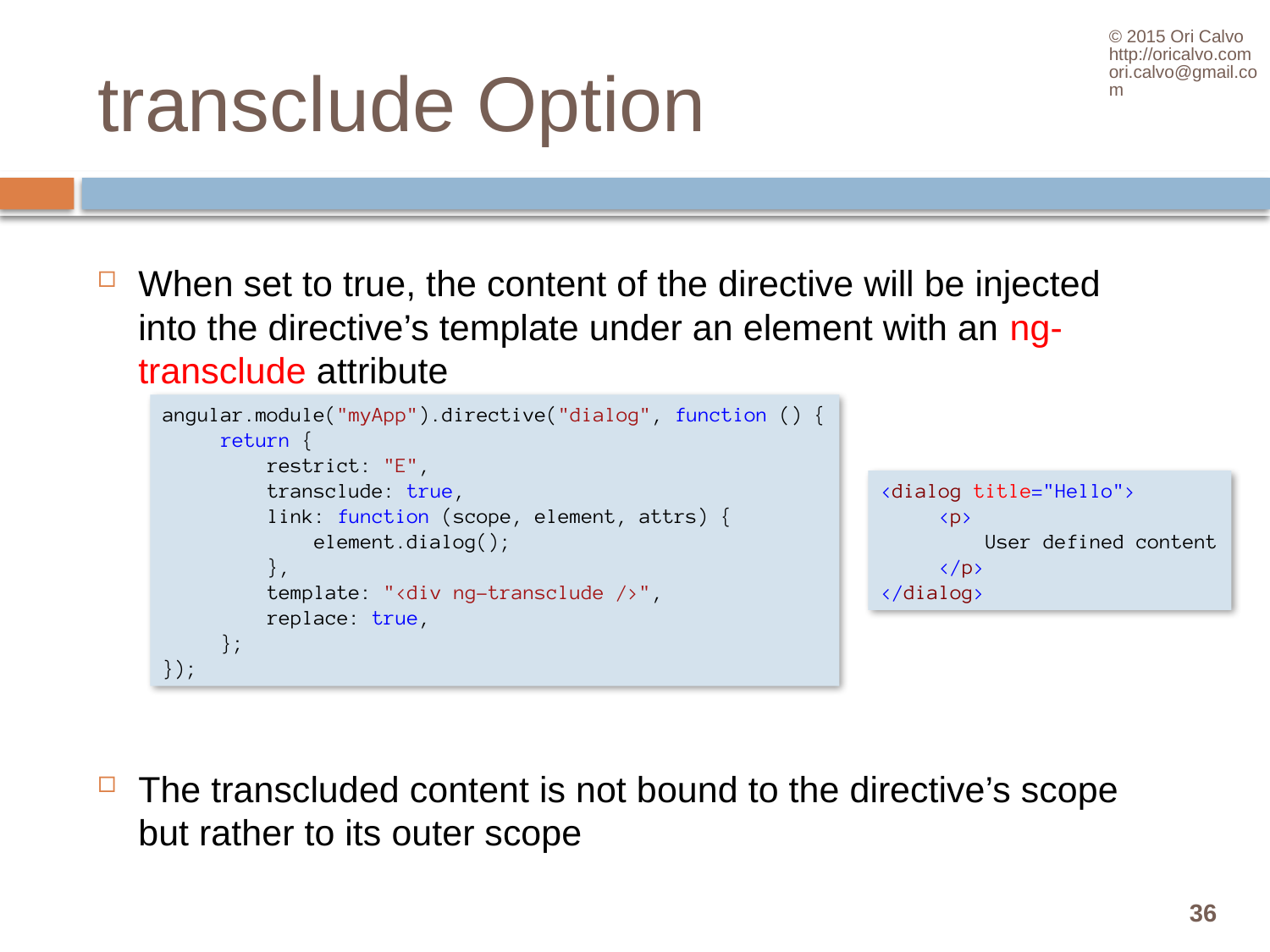

© 2015 Ori Calvo http://oricalvo.com ori.calvo@gmail.com
# transclude Option
When set to true, the content of the directive will be injected into the directive’s template under an element with an ng-transclude attribute

The transcluded content is not bound to the directive’s scope but rather to its outer scope
angular.module("myApp").directive("dialog", function () {
     return {
         restrict: "E",
         transclude: true,
         link: function (scope, element, attrs) {
             element.dialog();
         },
         template: "<div ng-transclude />",
         replace: true,
     };
});
<dialog title="Hello">
     <p>
         User defined content
     </p>
</dialog>